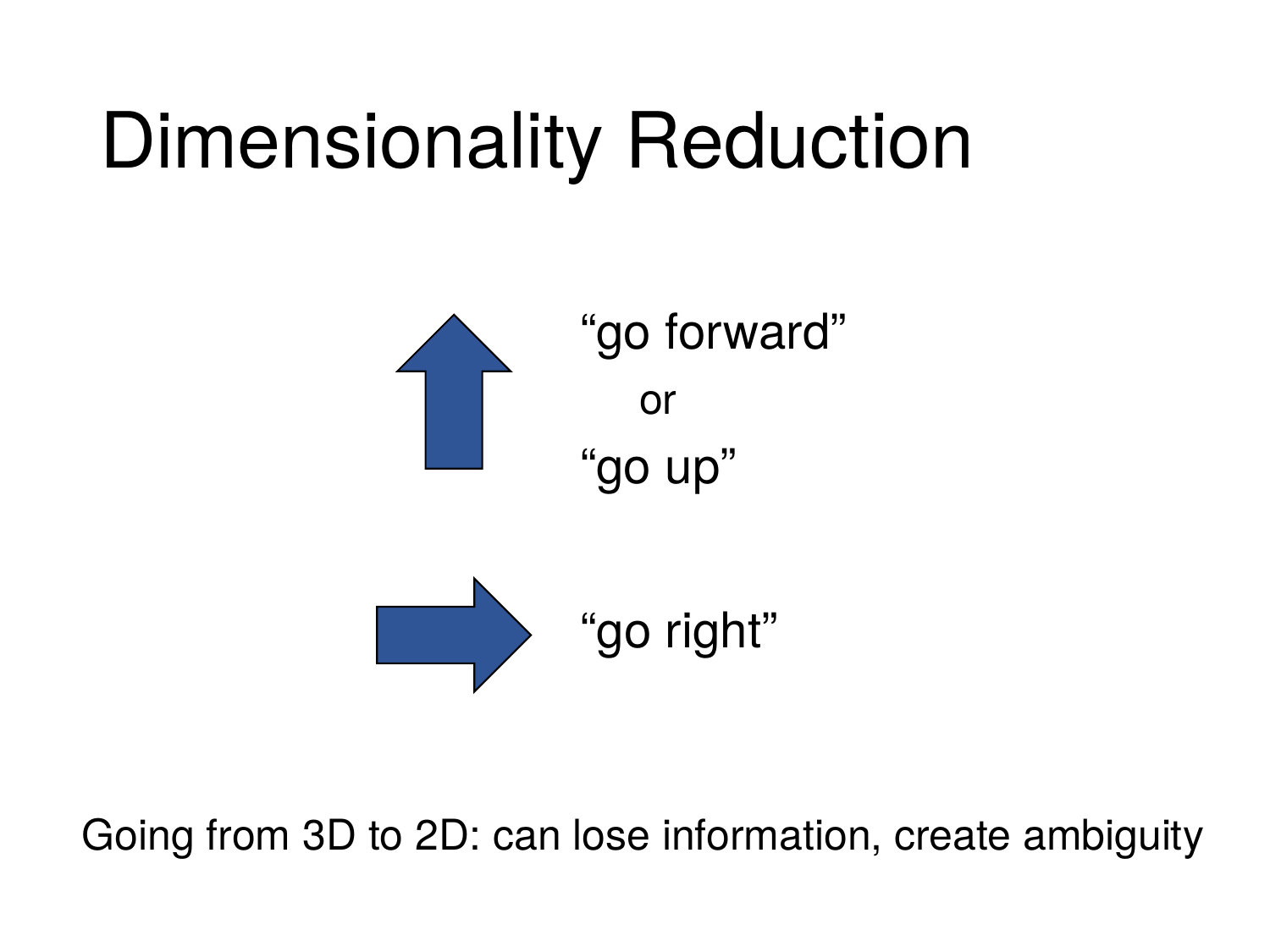

# Dimensionality Reduction
“go forward”
     or
“go up”

“go right”
Going from 3D to 2D: can lose information, create ambiguity